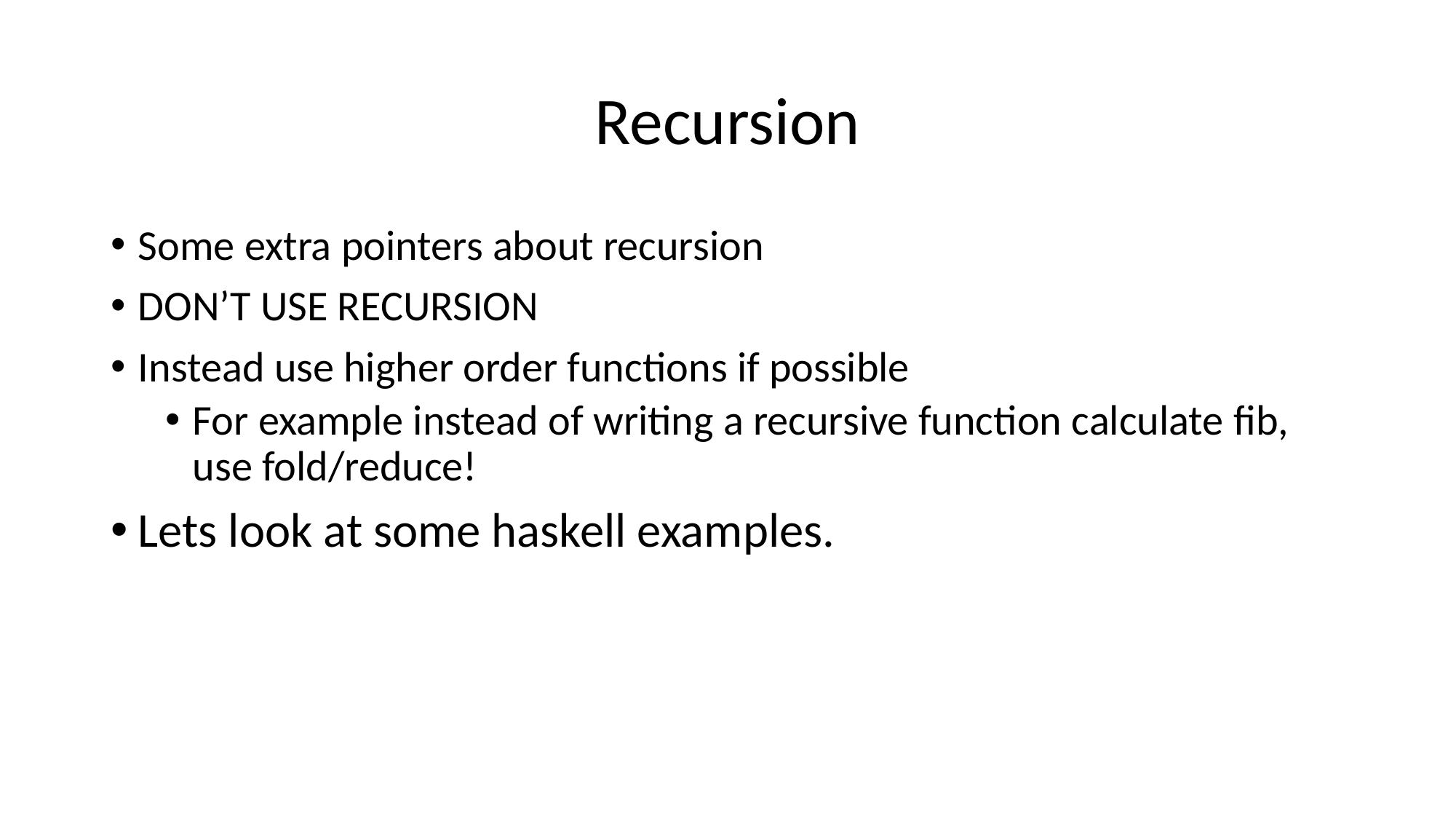

# Recursion
Some extra pointers about recursion
DON’T USE RECURSION
Instead use higher order functions if possible
For example instead of writing a recursive function calculate fib, use fold/reduce!
Lets look at some haskell examples.